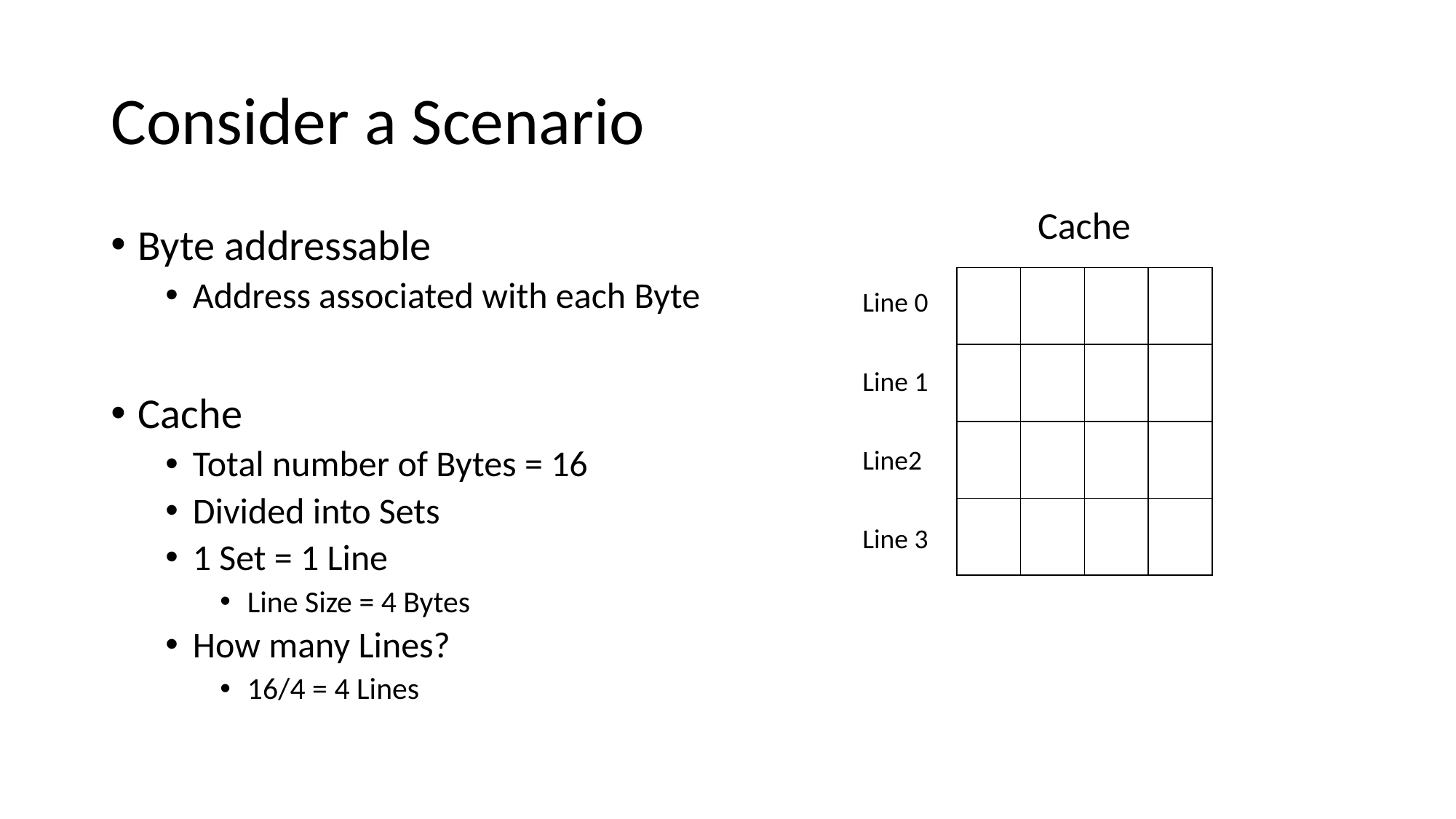

# Consider a Scenario
Cache
Byte addressable
Address associated with each Byte

Cache
Total number of Bytes = 16
Divided into Sets
1 Set = 1 Line
Line Size = 4 Bytes
How many Lines?
16/4 = 4 Lines

|  |  |  |  |
| --- | --- | --- | --- |
|  |  |  |  |
|  |  |  |  |
|  |  |  |  |
Line 0
Line 1
Line2
Line 3